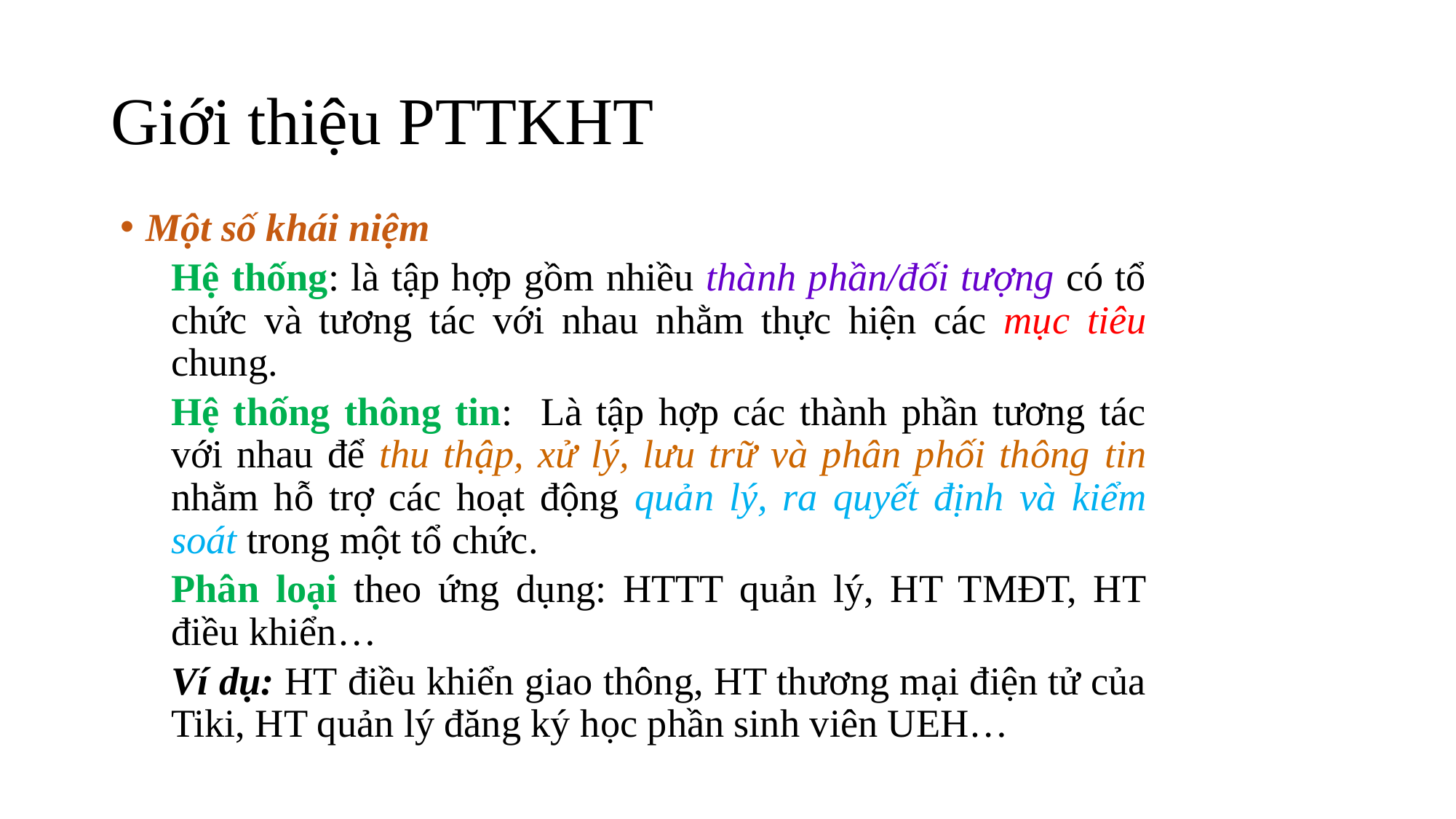

# Giới thiệu PTTKHT
Một số khái niệm
Hệ thống: là tập hợp gồm nhiều thành phần/đối tượng có tổ chức và tương tác với nhau nhằm thực hiện các mục tiêu chung.
Hệ thống thông tin:  Là tập hợp các thành phần tương tác với nhau để thu thập, xử lý, lưu trữ và phân phối thông tin nhằm hỗ trợ các hoạt động quản lý, ra quyết định và kiểm soát trong một tổ chức.
Phân loại theo ứng dụng: HTTT quản lý, HT TMĐT, HT điều khiển…
Ví dụ: HT điều khiển giao thông, HT thương mại điện tử của Tiki, HT quản lý đăng ký học phần sinh viên UEH…